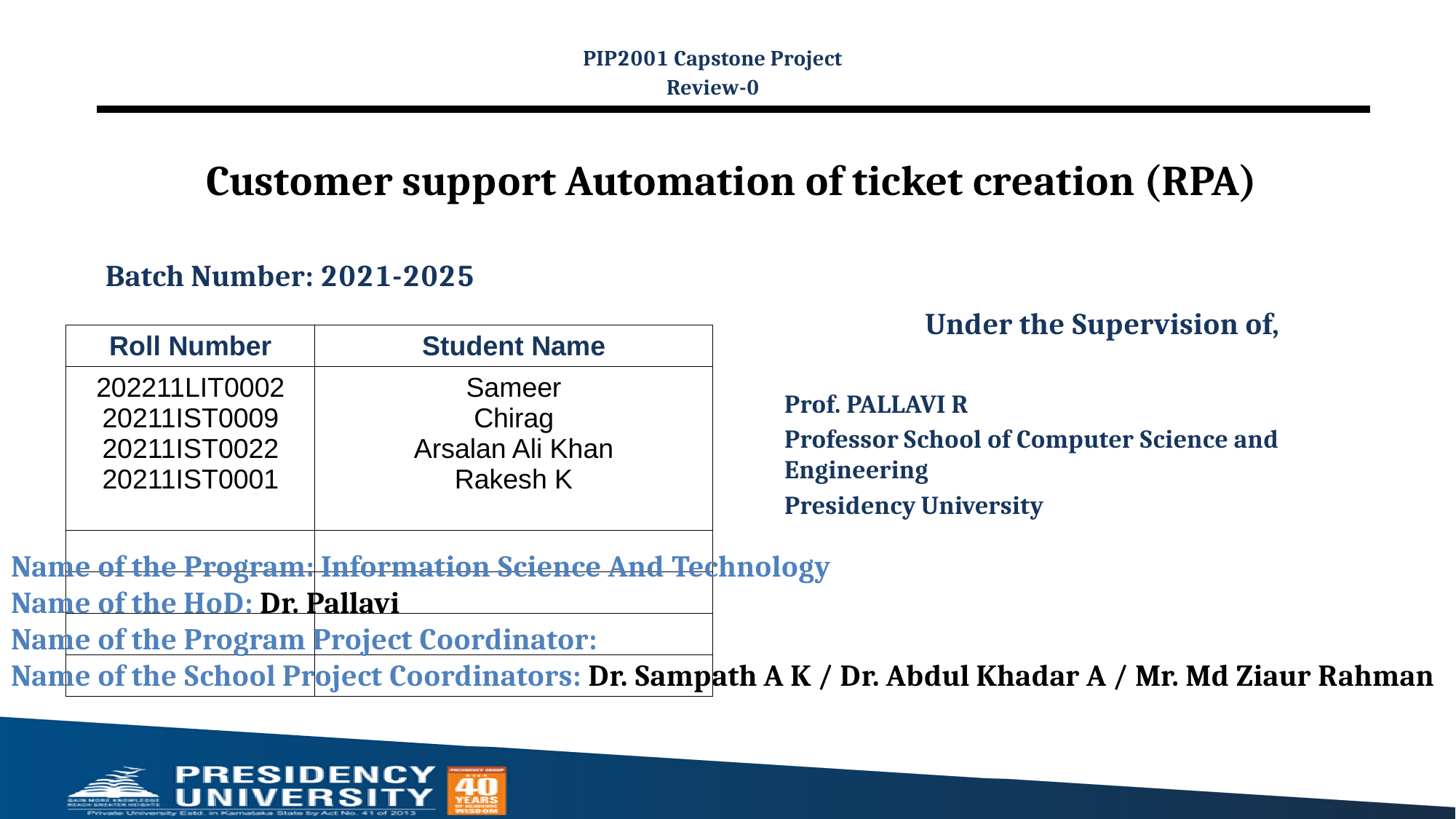

PIP2001 Capstone Project
Review-0
# Customer support Automation of ticket creation (RPA)
Batch Number: 2021-2025

Under the Supervision of,

Prof. PALLAVI R
Professor School of Computer Science and Engineering
Presidency University

| Roll Number | Student Name |
| --- | --- |
| 202211LIT0002 20211IST0009 20211IST0022 20211IST0001 | Sameer Chirag Arsalan Ali Khan Rakesh K |
|  |  |
|  |  |
|  |  |
|  |  |
Name of the Program: Information Science And Technology
Name of the HoD: Dr. Pallavi
Name of the Program Project Coordinator:
Name of the School Project Coordinators: Dr. Sampath A K / Dr. Abdul Khadar A / Mr. Md Ziaur Rahman